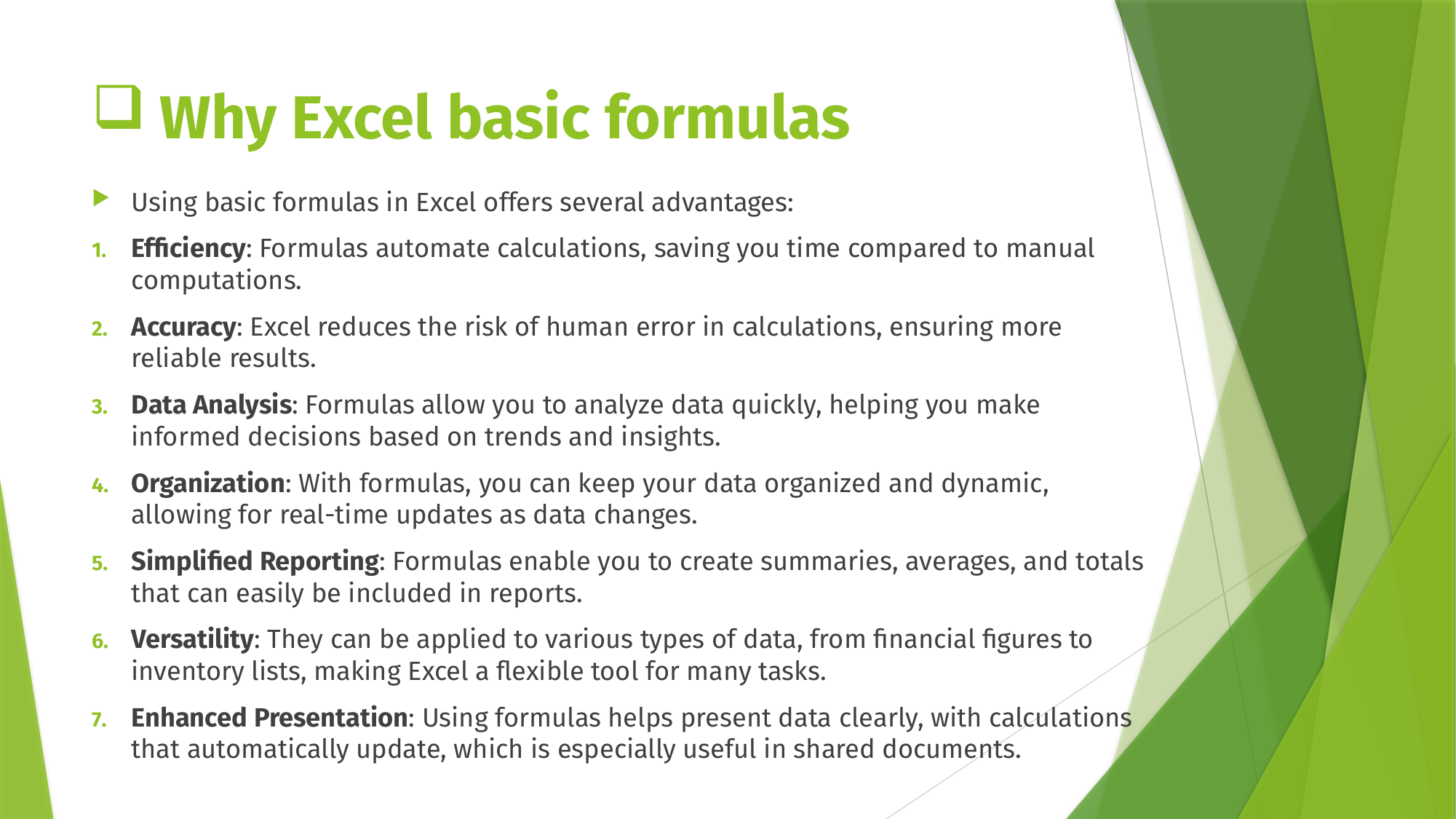

# Why Excel basic formulas
Using basic formulas in Excel offers several advantages:
Efficiency: Formulas automate calculations, saving you time compared to manual computations.
Accuracy: Excel reduces the risk of human error in calculations, ensuring more reliable results.
Data Analysis: Formulas allow you to analyze data quickly, helping you make informed decisions based on trends and insights.
Organization: With formulas, you can keep your data organized and dynamic, allowing for real-time updates as data changes.
Simplified Reporting: Formulas enable you to create summaries, averages, and totals that can easily be included in reports.
Versatility: They can be applied to various types of data, from financial figures to inventory lists, making Excel a flexible tool for many tasks.
Enhanced Presentation: Using formulas helps present data clearly, with calculations that automatically update, which is especially useful in shared documents.